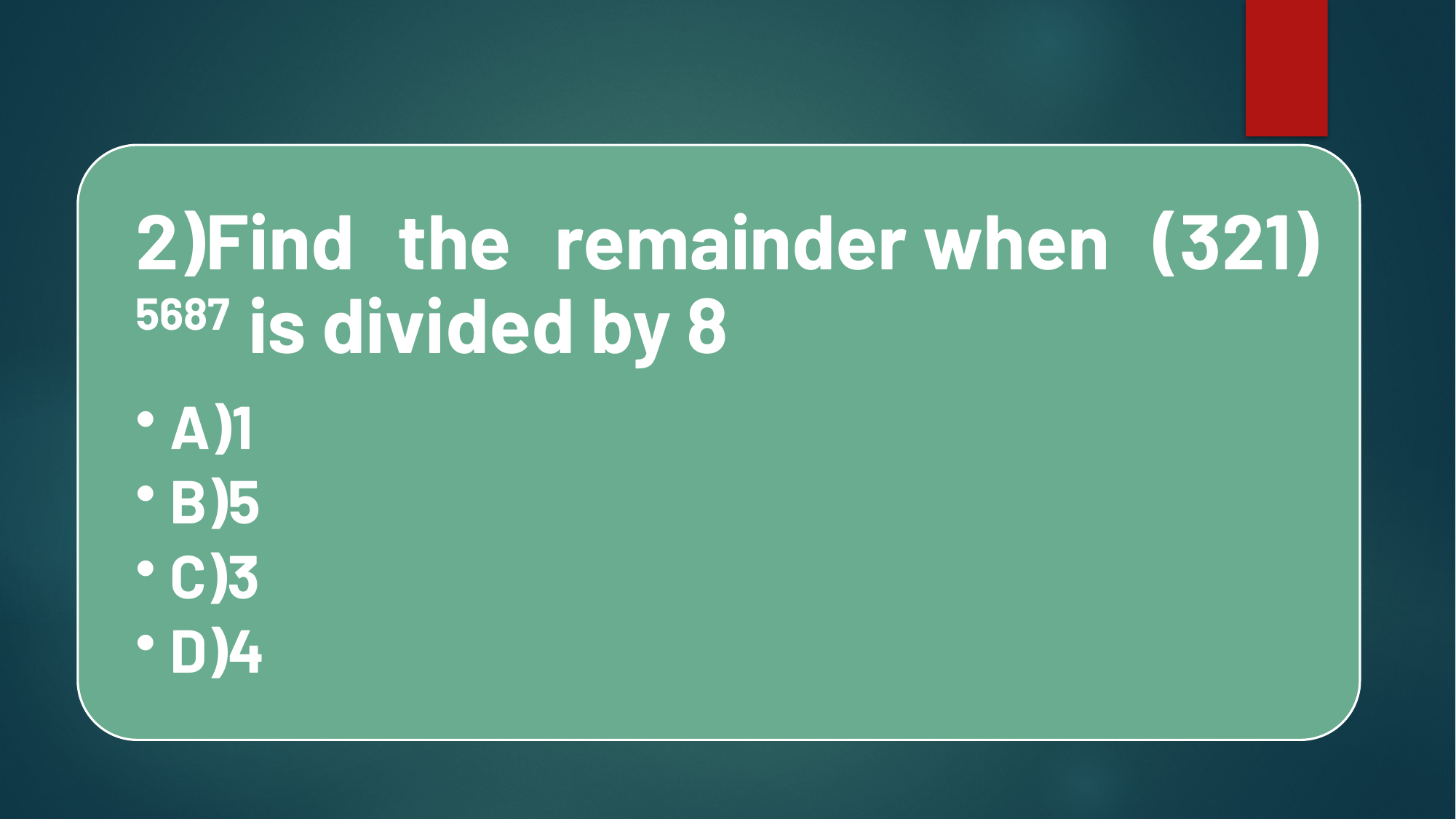

2)Find the remainder when (321) 5687  is divided by 8
A)1
B)5
C)3
D)4